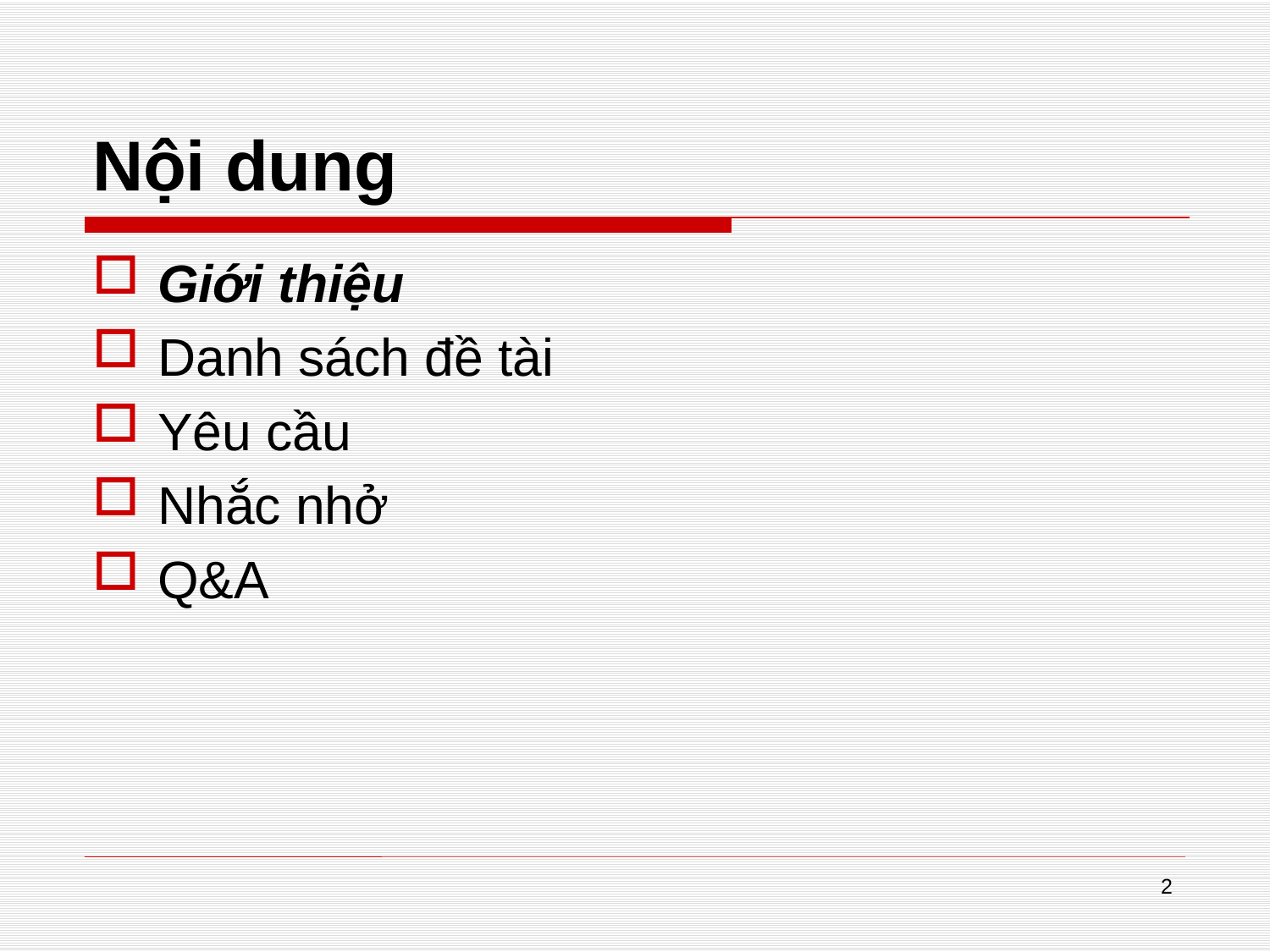

# Nội dung
Giới thiệu
Danh sách đề tài
Yêu cầu
Nhắc nhở
Q&A
2